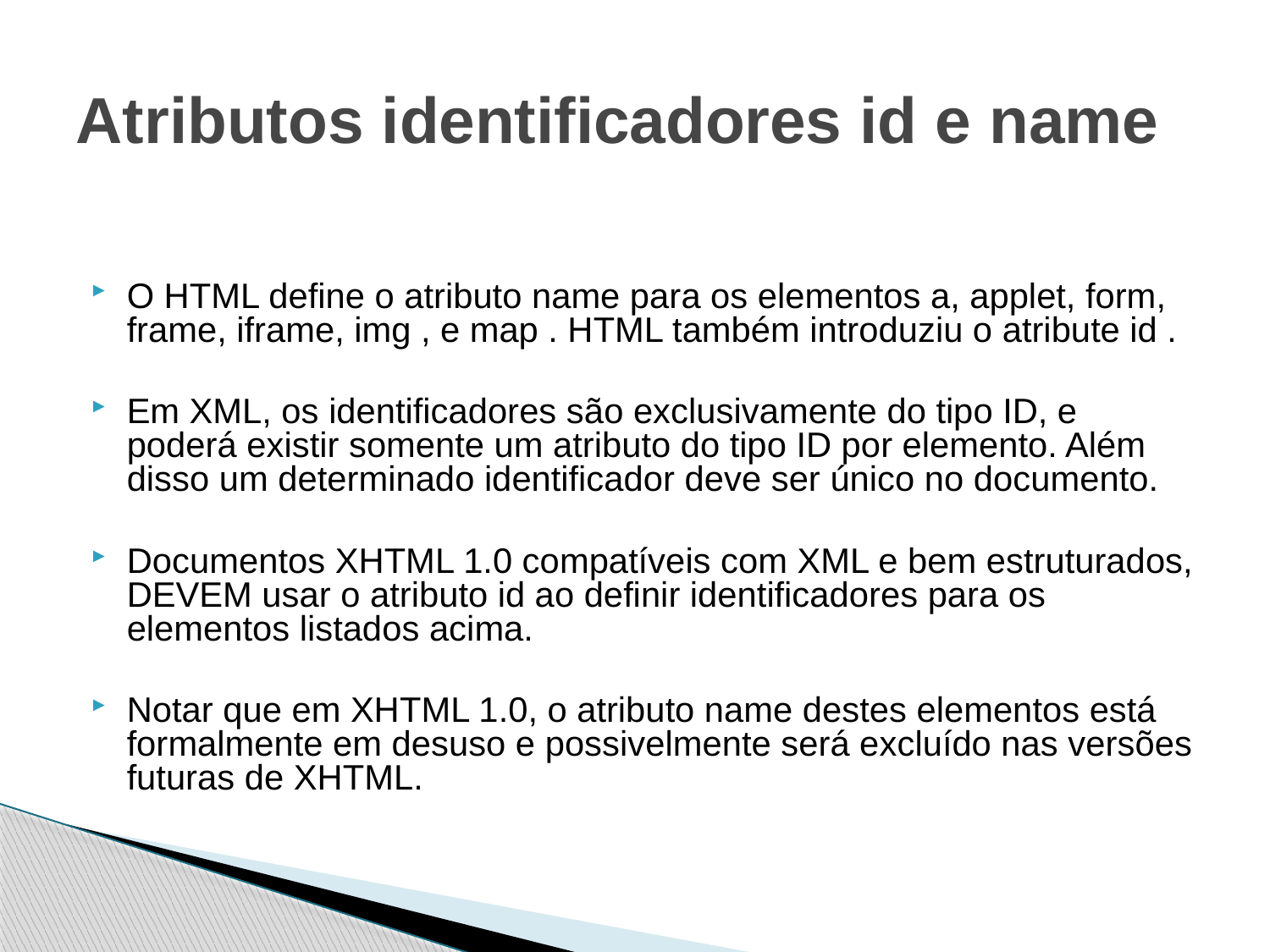

# Atributos identificadores id e name
O HTML define o atributo name para os elementos a, applet, form, frame, iframe, img , e map . HTML também introduziu o atribute id .

Em XML, os identificadores são exclusivamente do tipo ID, e poderá existir somente um atributo do tipo ID por elemento. Além disso um determinado identificador deve ser único no documento.

Documentos XHTML 1.0 compatíveis com XML e bem estruturados, DEVEM usar o atributo id ao definir identificadores para os elementos listados acima.

Notar que em XHTML 1.0, o atributo name destes elementos está formalmente em desuso e possivelmente será excluído nas versões futuras de XHTML.